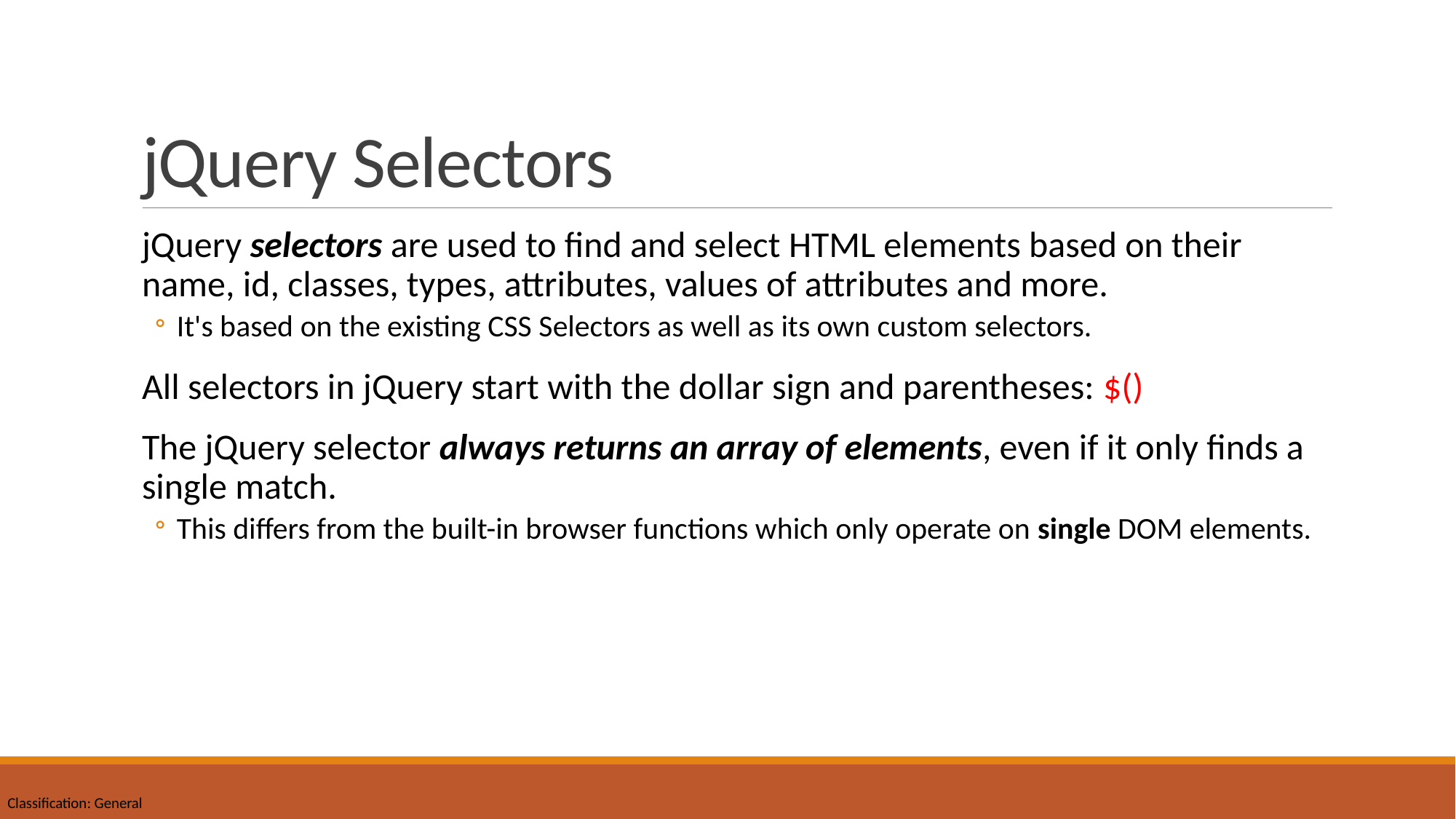

# jQuery Selectors
jQuery selectors are used to find and select HTML elements based on their name, id, classes, types, attributes, values of attributes and more.
It's based on the existing CSS Selectors as well as its own custom selectors.
All selectors in jQuery start with the dollar sign and parentheses: $()
The jQuery selector always returns an array of elements, even if it only finds a single match.
This differs from the built-in browser functions which only operate on single DOM elements.